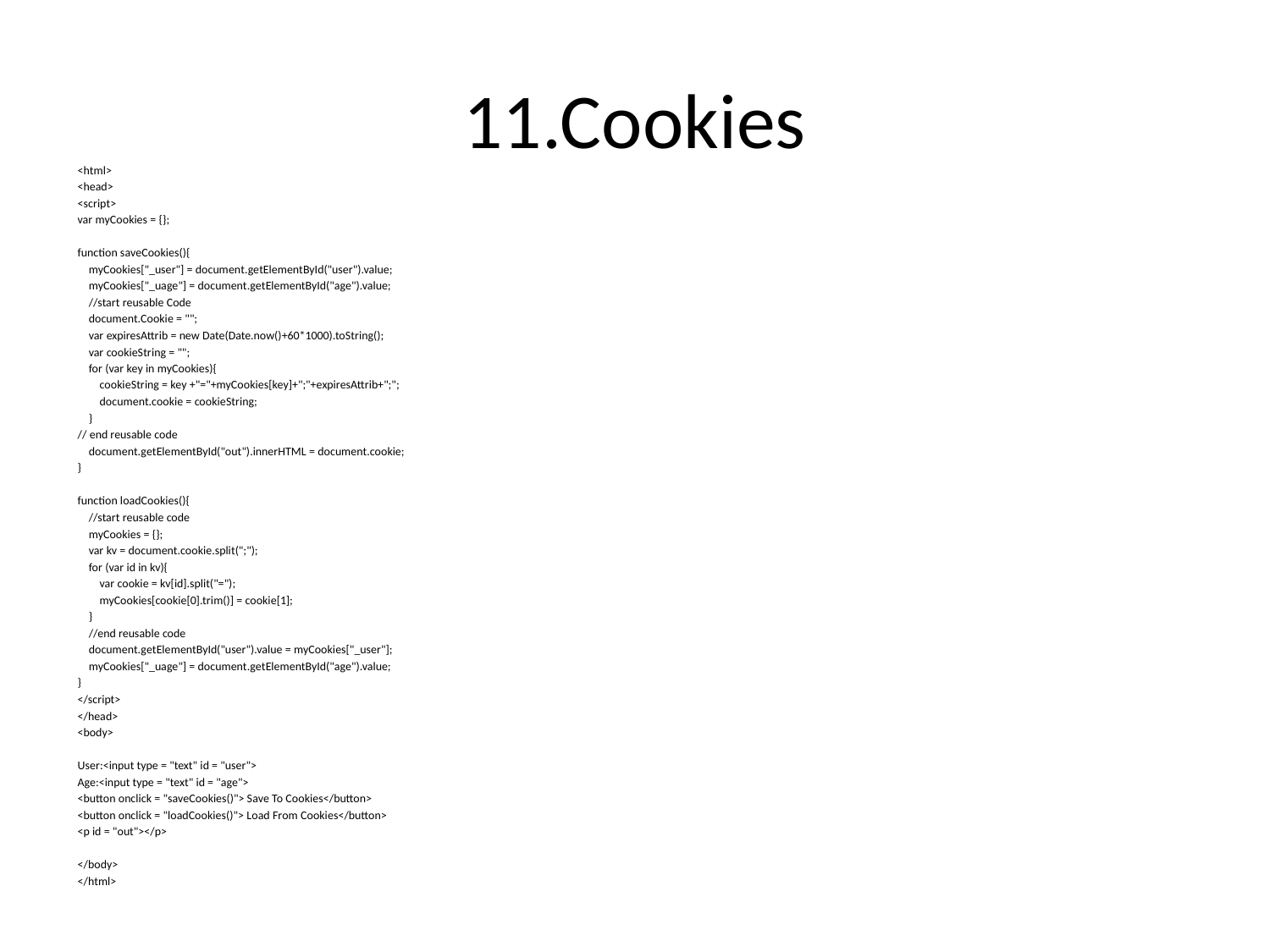

# 11.Cookies
<html>
<head>
<script>
var myCookies = {};

function saveCookies(){
    myCookies["_user"] = document.getElementById("user").value;
    myCookies["_uage"] = document.getElementById("age").value;
    //start reusable Code
    document.Cookie = "";
    var expiresAttrib = new Date(Date.now()+60*1000).toString();
    var cookieString = "";
    for (var key in myCookies){
        cookieString = key +"="+myCookies[key]+";"+expiresAttrib+";";
        document.cookie = cookieString;
    }
// end reusable code
    document.getElementById("out").innerHTML = document.cookie;
}

function loadCookies(){
    //start reusable code
    myCookies = {};
    var kv = document.cookie.split(";");
    for (var id in kv){
        var cookie = kv[id].split("=");
        myCookies[cookie[0].trim()] = cookie[1];
    }
    //end reusable code
    document.getElementById("user").value = myCookies["_user"];
    myCookies["_uage"] = document.getElementById("age").value;
}
</script>
</head>
<body>

User:<input type = "text" id = "user">
Age:<input type = "text" id = "age">
<button onclick = "saveCookies()"> Save To Cookies</button>
<button onclick = "loadCookies()"> Load From Cookies</button>
<p id = "out"></p>

</body>
</html>